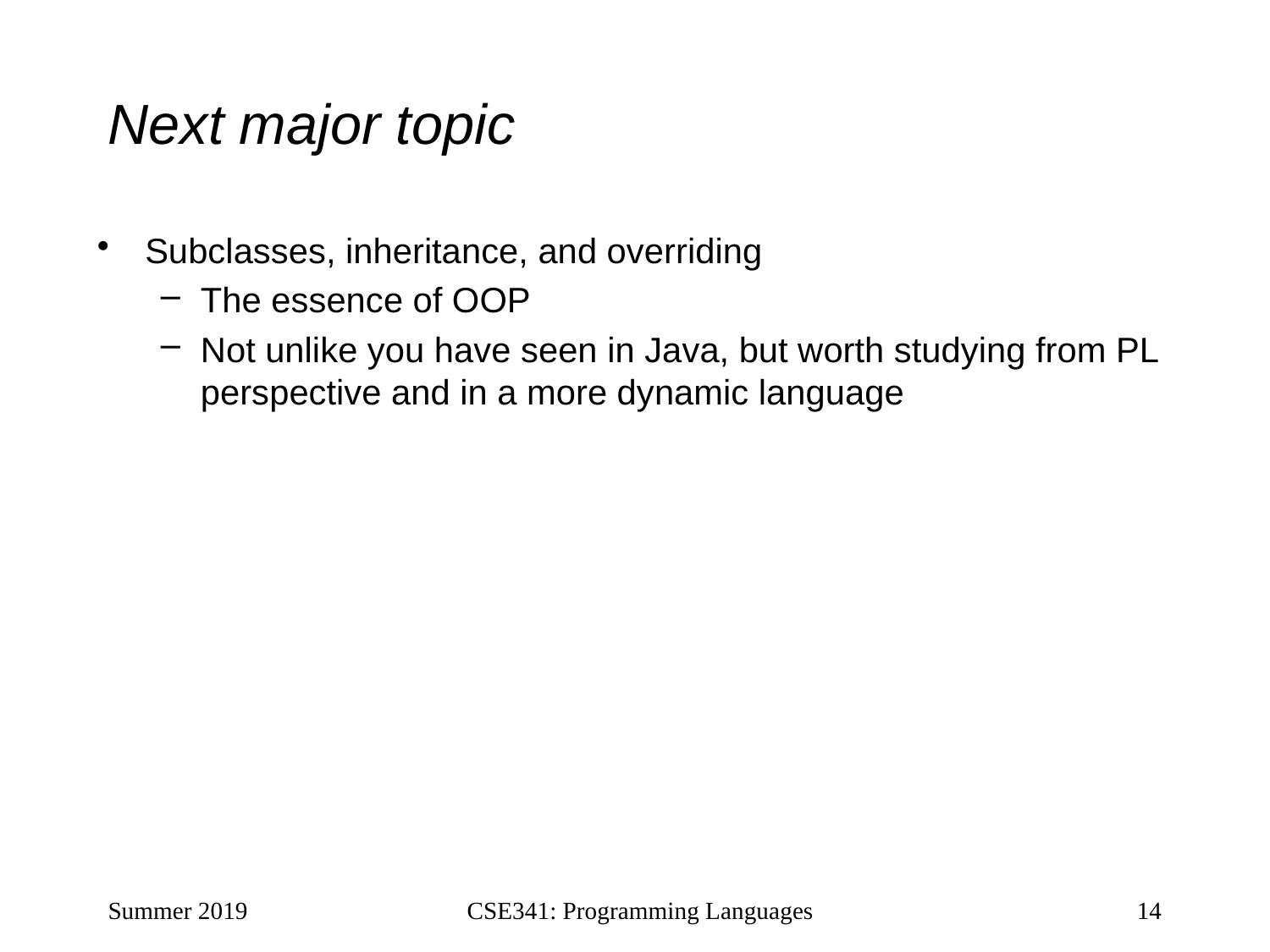

# Next major topic
Subclasses, inheritance, and overriding
The essence of OOP
Not unlike you have seen in Java, but worth studying from PL perspective and in a more dynamic language
Summer 2019
CSE341: Programming Languages
14